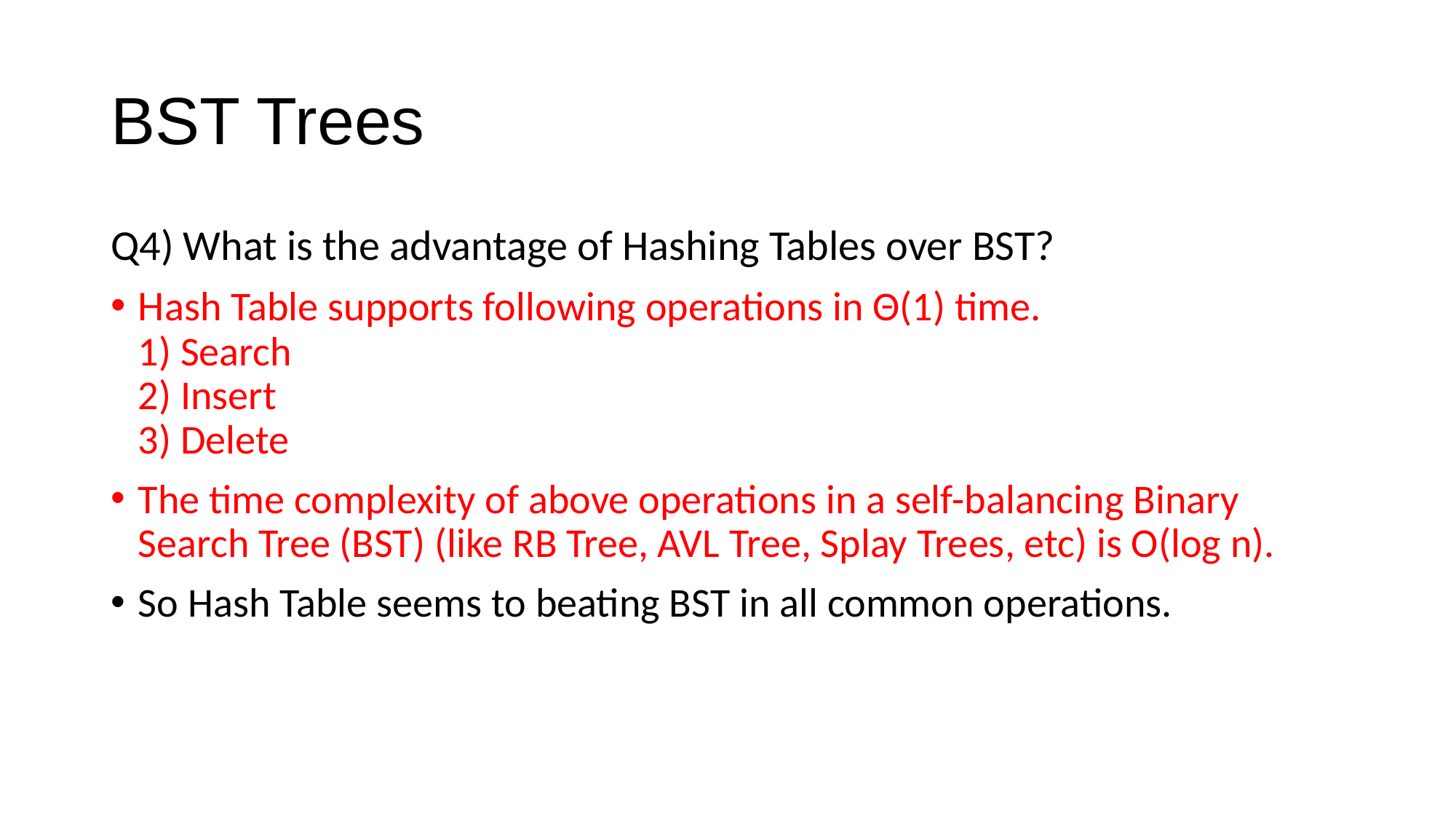

# BST Trees
Q4) What is the advantage of Hashing Tables over BST?
Hash Table supports following operations in Θ(1) time.
1) Search
2) Insert
3) Delete
The time complexity of above operations in a self-balancing Binary Search Tree (BST) (like RB Tree, AVL Tree, Splay Trees, etc) is O(log n).
So Hash Table seems to beating BST in all common operations.